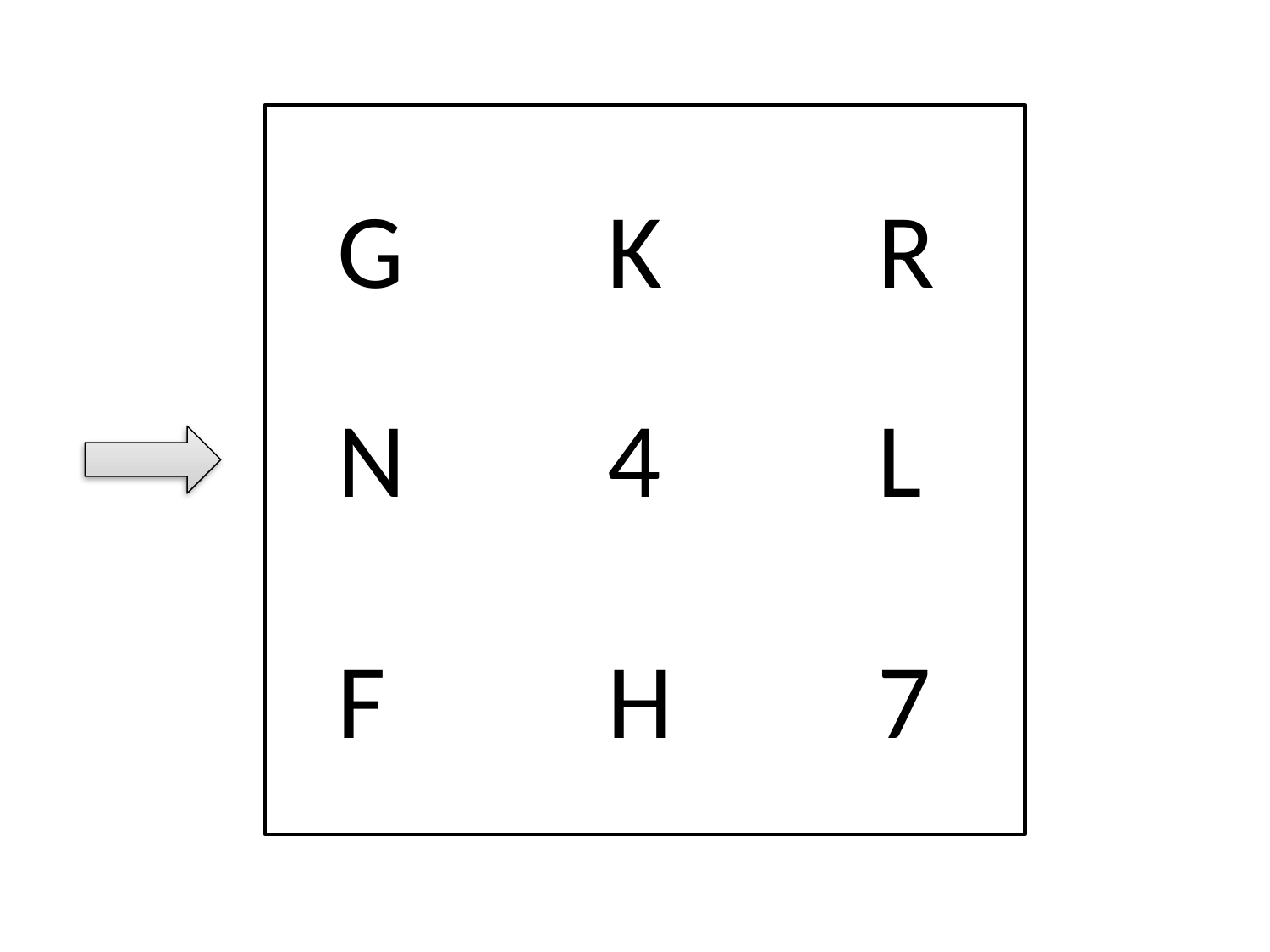

G
K
R
N
4
L
F
H
7